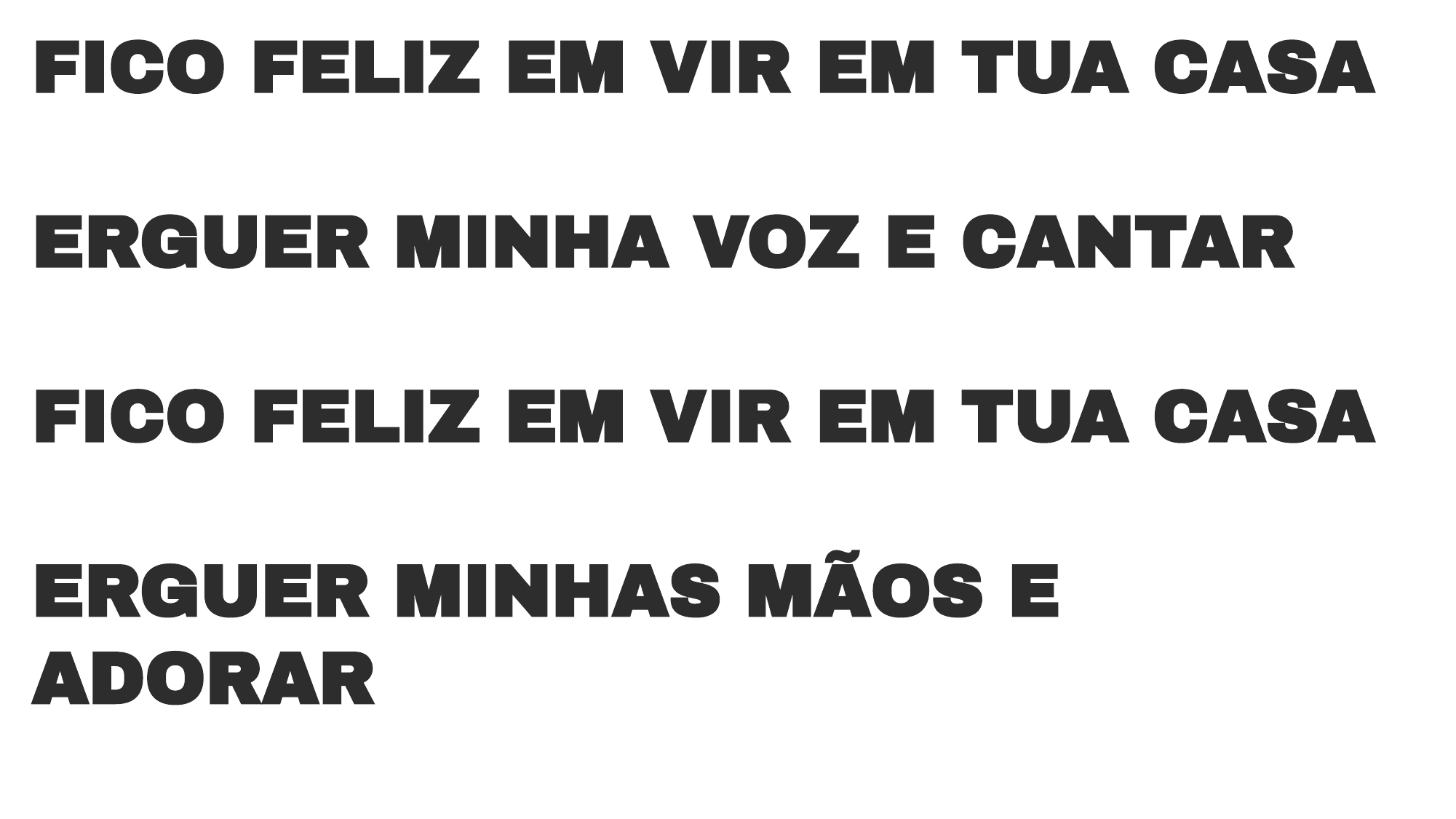

FICO FELIZ EM VIR EM TUA CASA
ERGUER MINHA VOZ E CANTAR
FICO FELIZ EM VIR EM TUA CASA
ERGUER MINHAS MÃOS E ADORAR